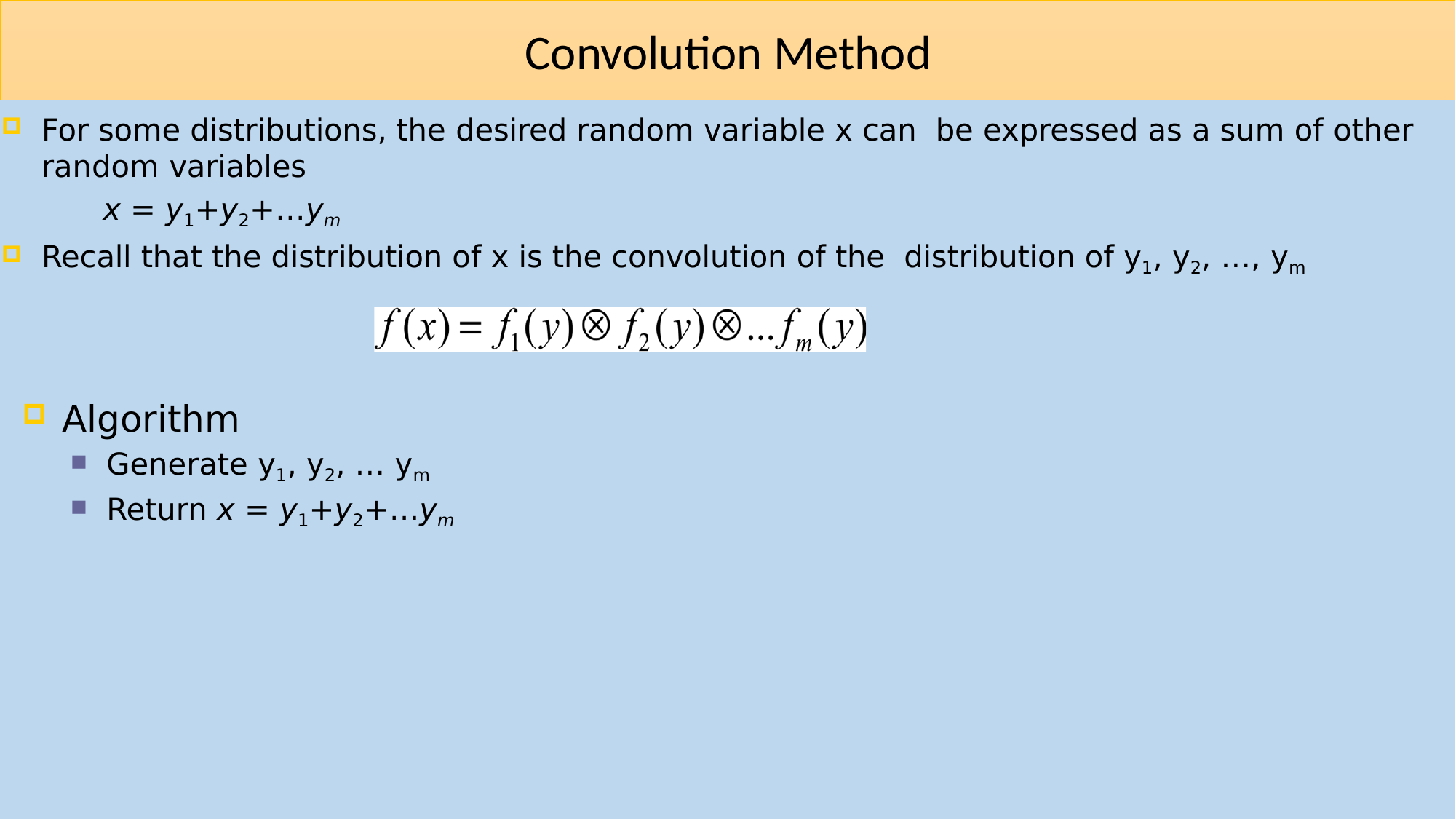

# Convolution Method
For some distributions, the desired random variable x can  be expressed as a sum of other random variables
x = y1+y2+…ym
Recall that the distribution of x is the convolution of the  distribution of y1, y2, …, ym

Algorithm
Generate y1, y2, … ym
Return x = y1+y2+…ym